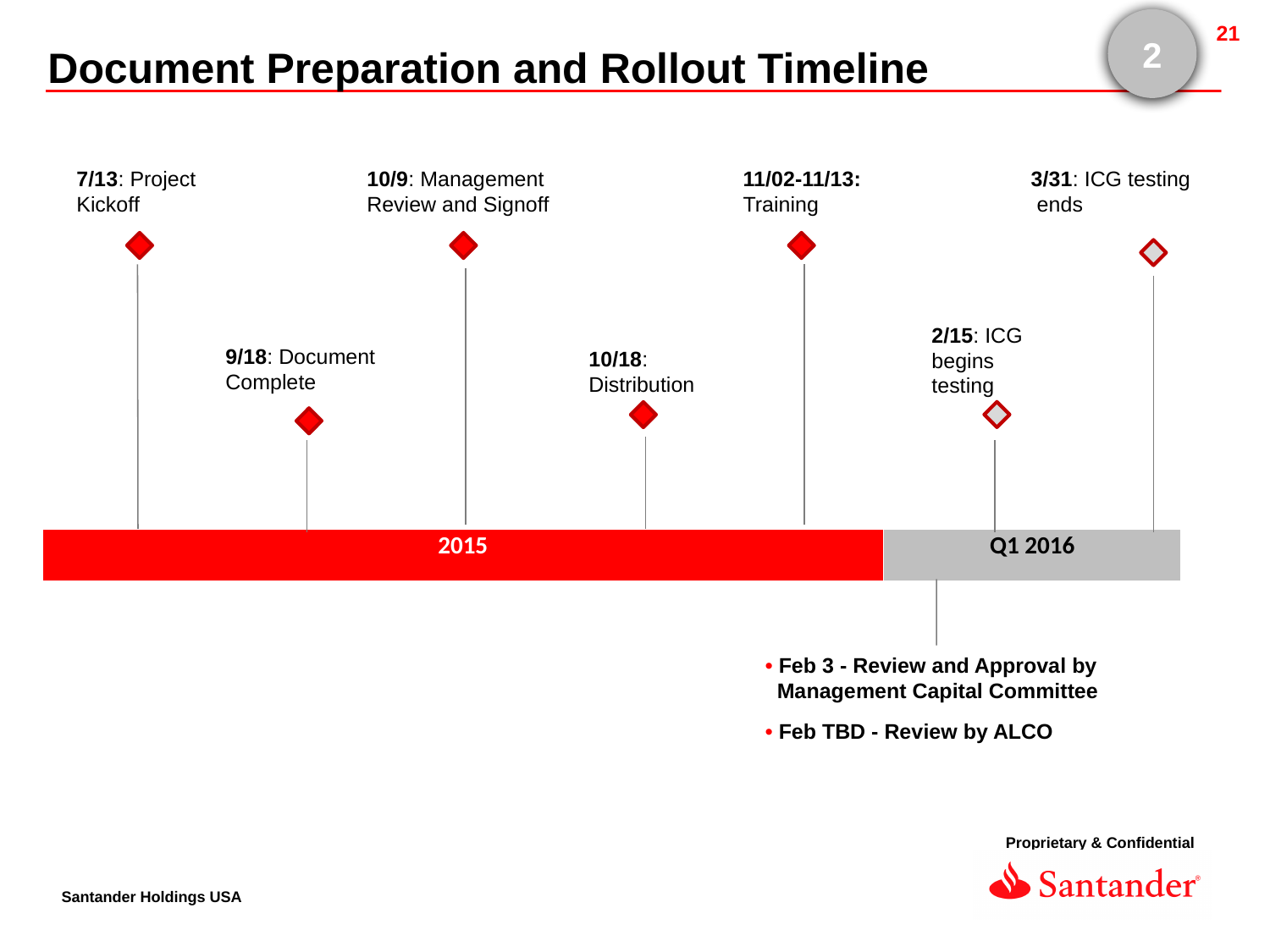

2
Document Preparation and Rollout Timeline
7/13: Project Kickoff
10/9: Management Review and Signoff
11/02-11/13:
Training
3/31: ICG testing
 ends

2/15: ICG
begins testing
9/18: Document Complete
10/18: Distribution

| 2015 | Q1 2016 |
| --- | --- |
• Feb 3 - Review and Approval by
  Management Capital Committee
• Feb TBD - Review by ALCO